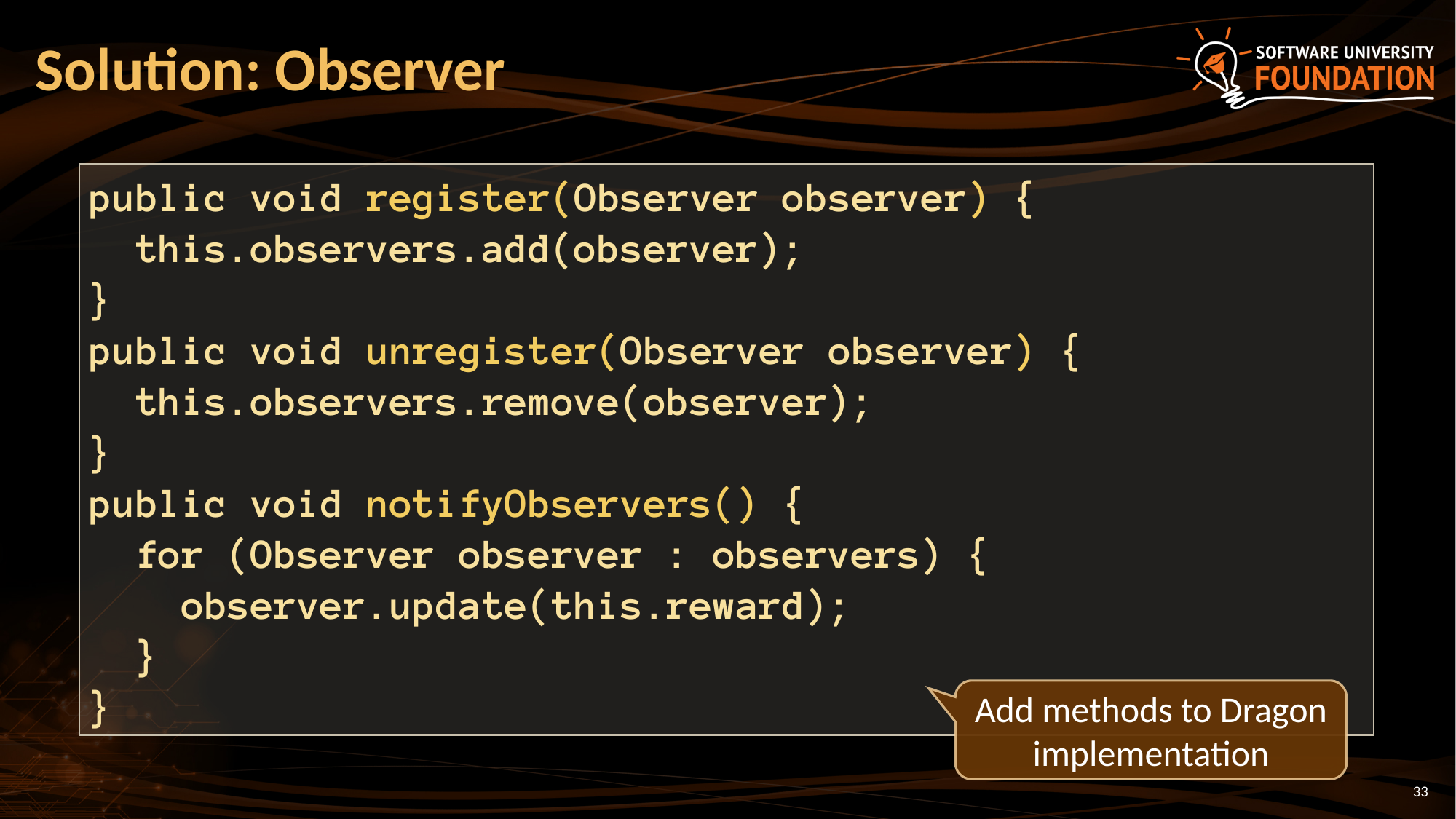

# Solution: Observer
public void register(Observer observer) {
  this.observers.add(observer);
}
public void unregister(Observer observer) {
  this.observers.remove(observer);
}
public void notifyObservers() {
  for (Observer observer : observers) {
    observer.update(this.reward);
  }
}
Add methods to Dragon implementation
33